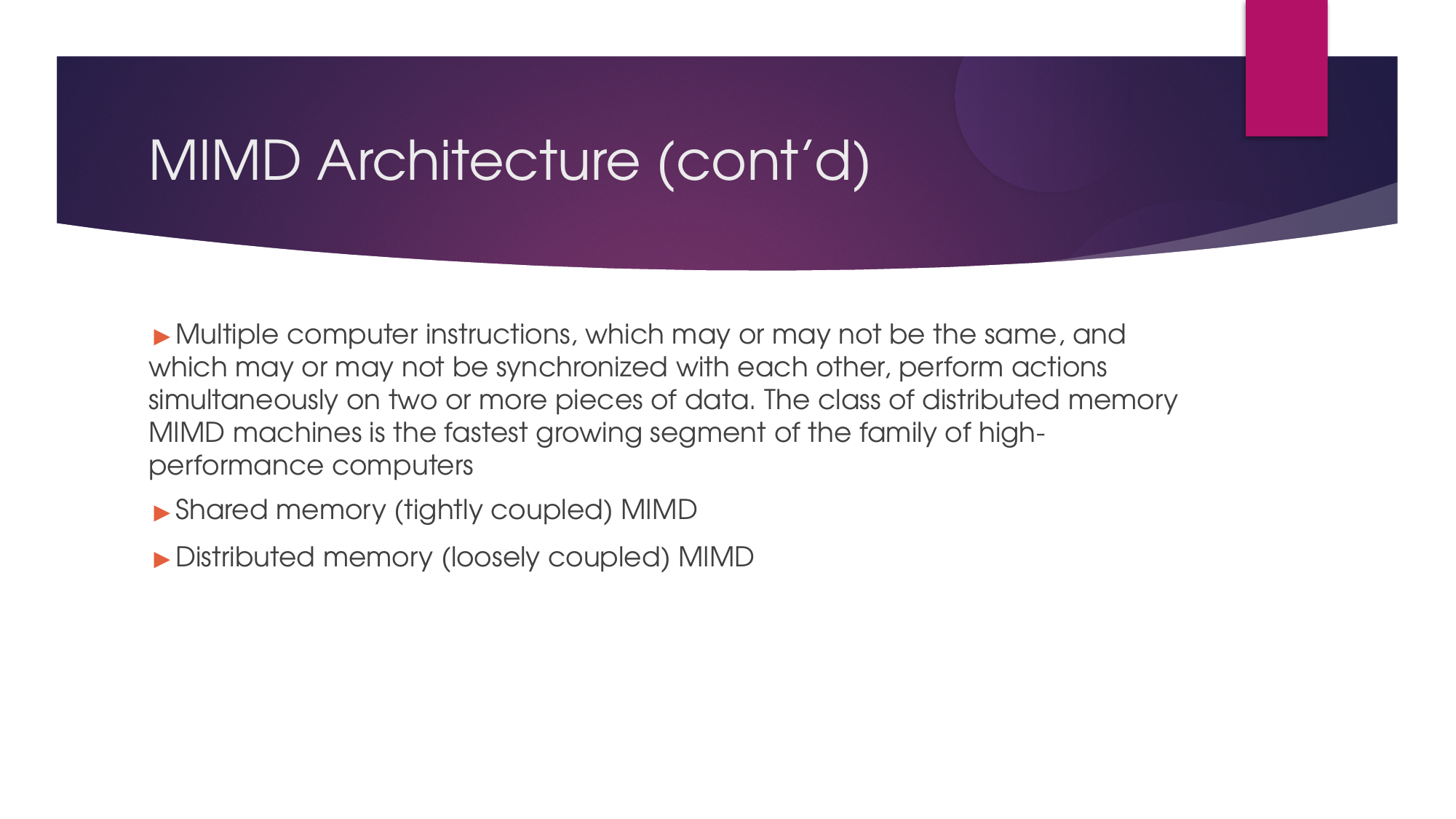

MIMD Architecture (cont’d)
Multiple computer instructions, which may or may not be the same, and which may or may not be synchronized with each other, perform actions simultaneously on two or more pieces of data. The class of distributed memory MIMD machines is the fastest growing segment of the family of high-performance computers
Shared memory (tightly coupled) MIMD
Distributed memory (loosely coupled) MIMD